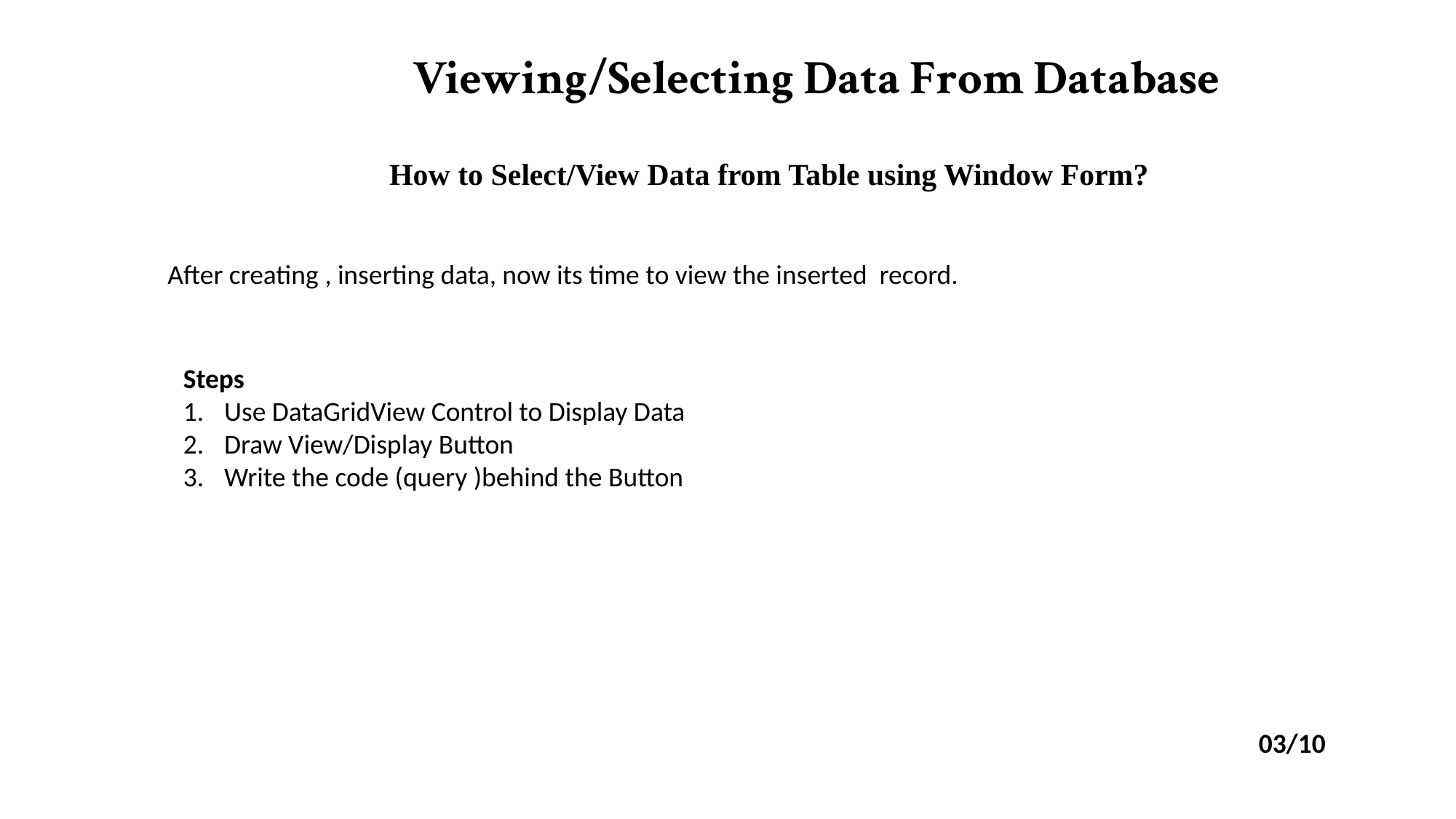

Viewing/Selecting Data From Database
How to Select/View Data from Table using Window Form?
After creating , inserting data, now its time to view the inserted  record.
Steps
Use DataGridView Control to Display Data
Draw View/Display Button
Write the code (query )behind the Button

03/10